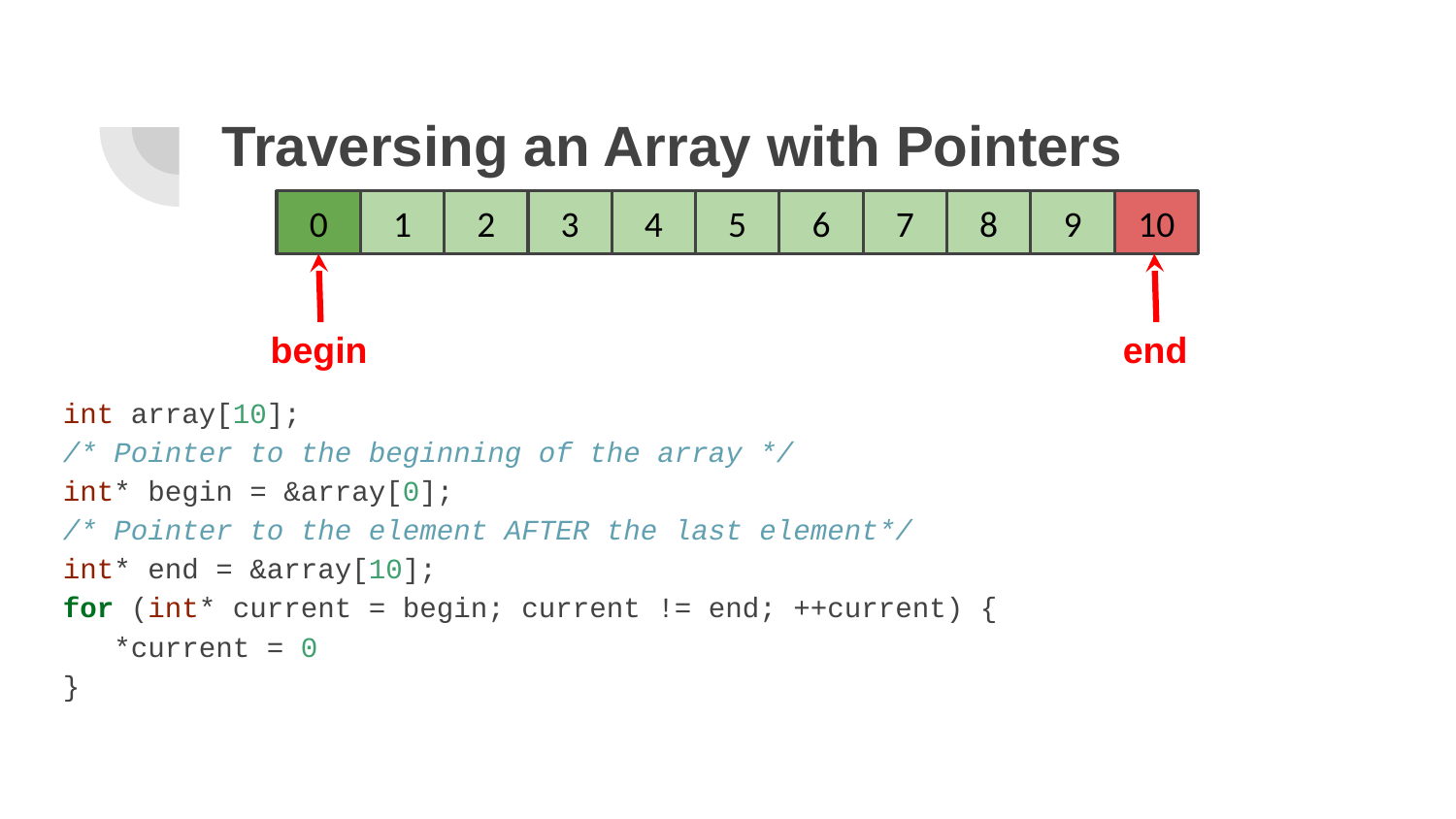

# Traversing an Array with Pointers
0
1
2
3
4
5
6
7
8
9
10
begin
end
int array[10];
/* Pointer to the beginning of the array */
int* begin = &array[0];
/* Pointer to the element AFTER the last element*/
int* end = &array[10];
for (int* current = begin; current != end; ++current) {
   *current = 0
}